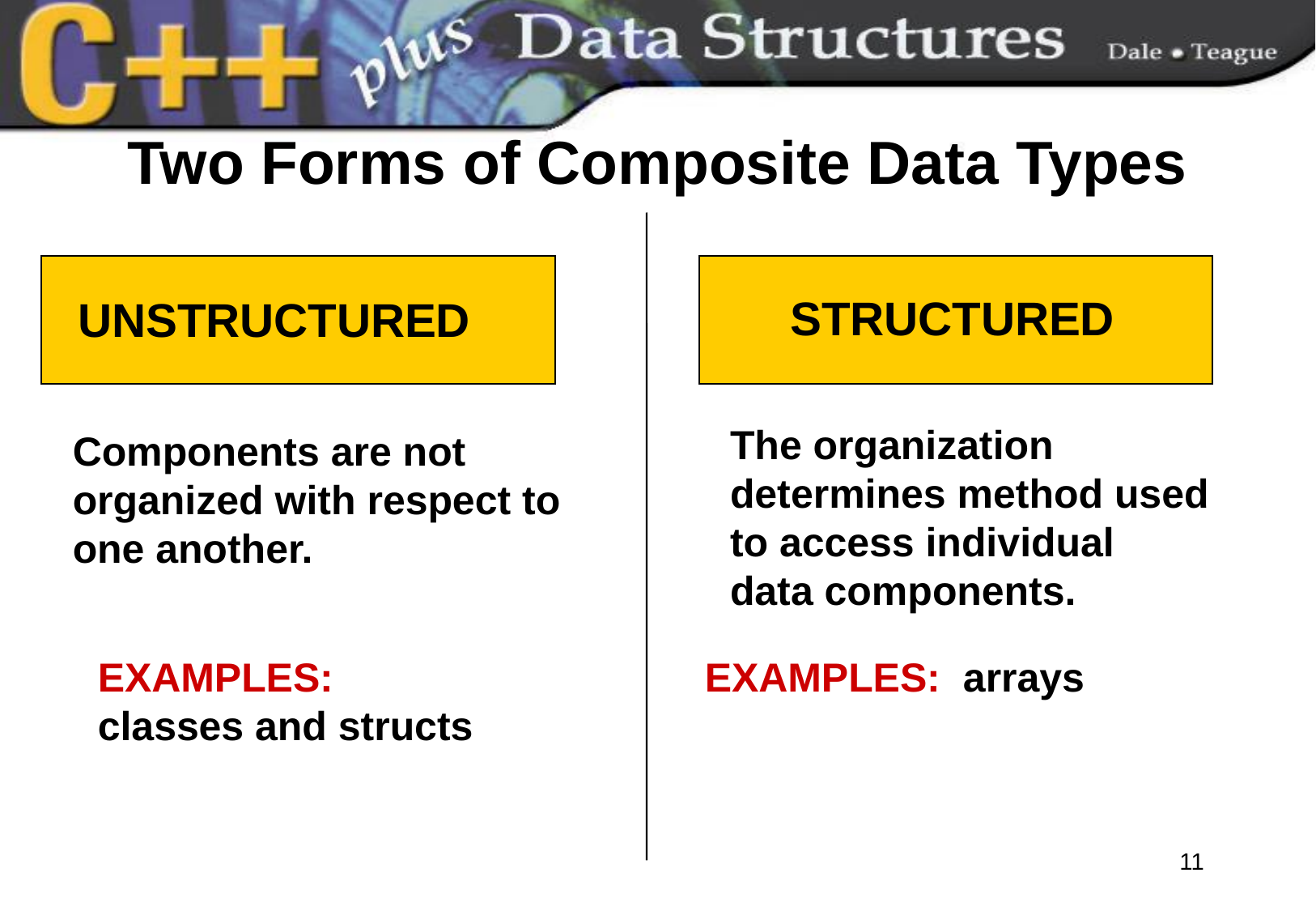

# Two Forms of Composite Data Types

STRUCTURED
UNSTRUCTURED
The organization
determines method used
to access individual
data components.
Components are not
organized with respect to
one another.
EXAMPLES: 			EXAMPLES:  arrays
classes and structs
11